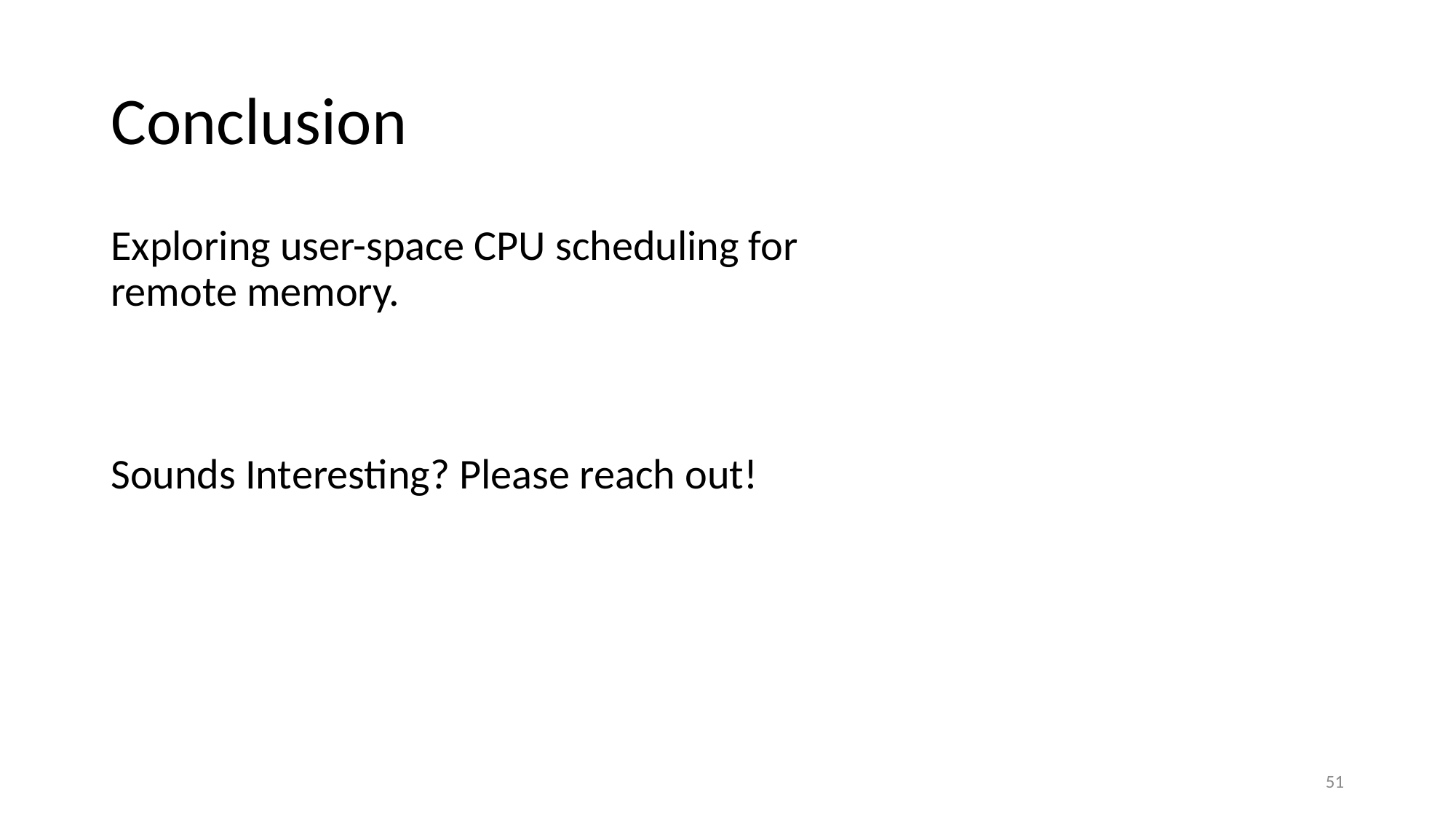

# Conclusion
Exploring user-space CPU scheduling for remote memory.

Sounds Interesting? Please reach out!

51